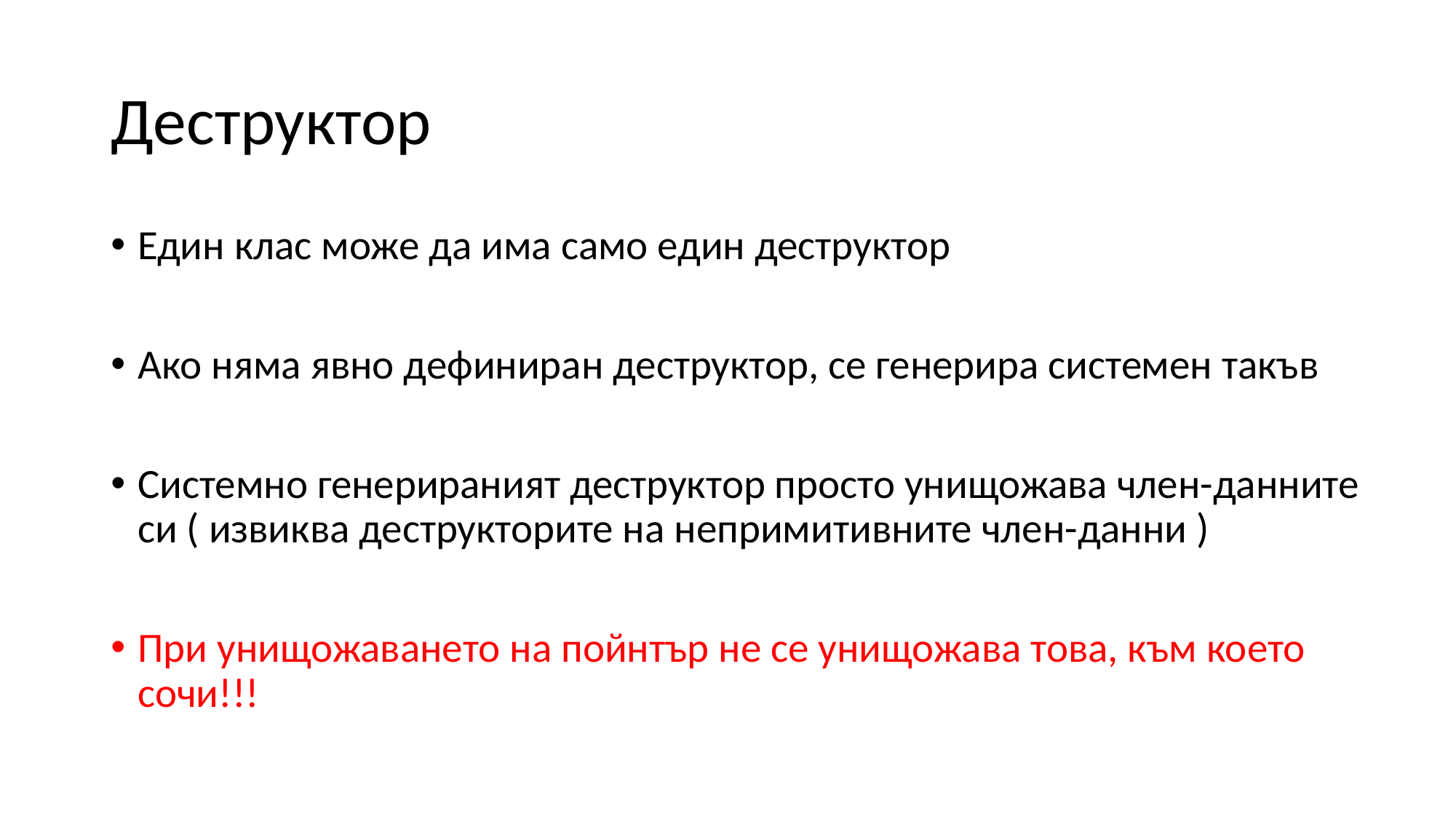

# Деструктор
Един клас може да има само един деструктор

Ако няма явно дефиниран деструктор, се генерира системен такъв

Системно генерираният деструктор просто унищожава член-данните си ( извиква деструкторите на непримитивните член-данни )

При унищожаването на пойнтър не се унищожава това, към което сочи!!!